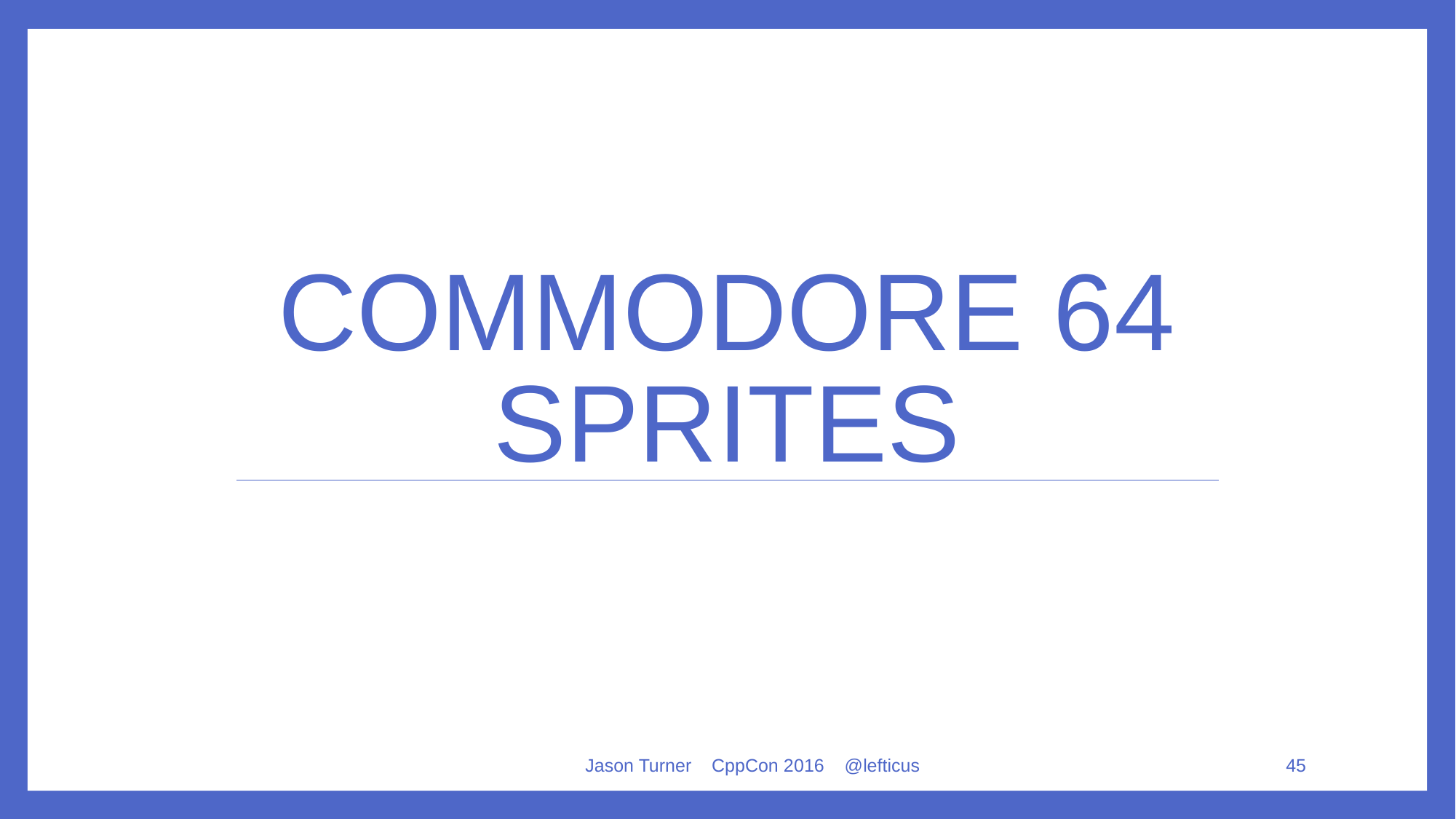

# Commodore 64 Sprites

Jason Turner    CppCon 2016    @lefticus
45